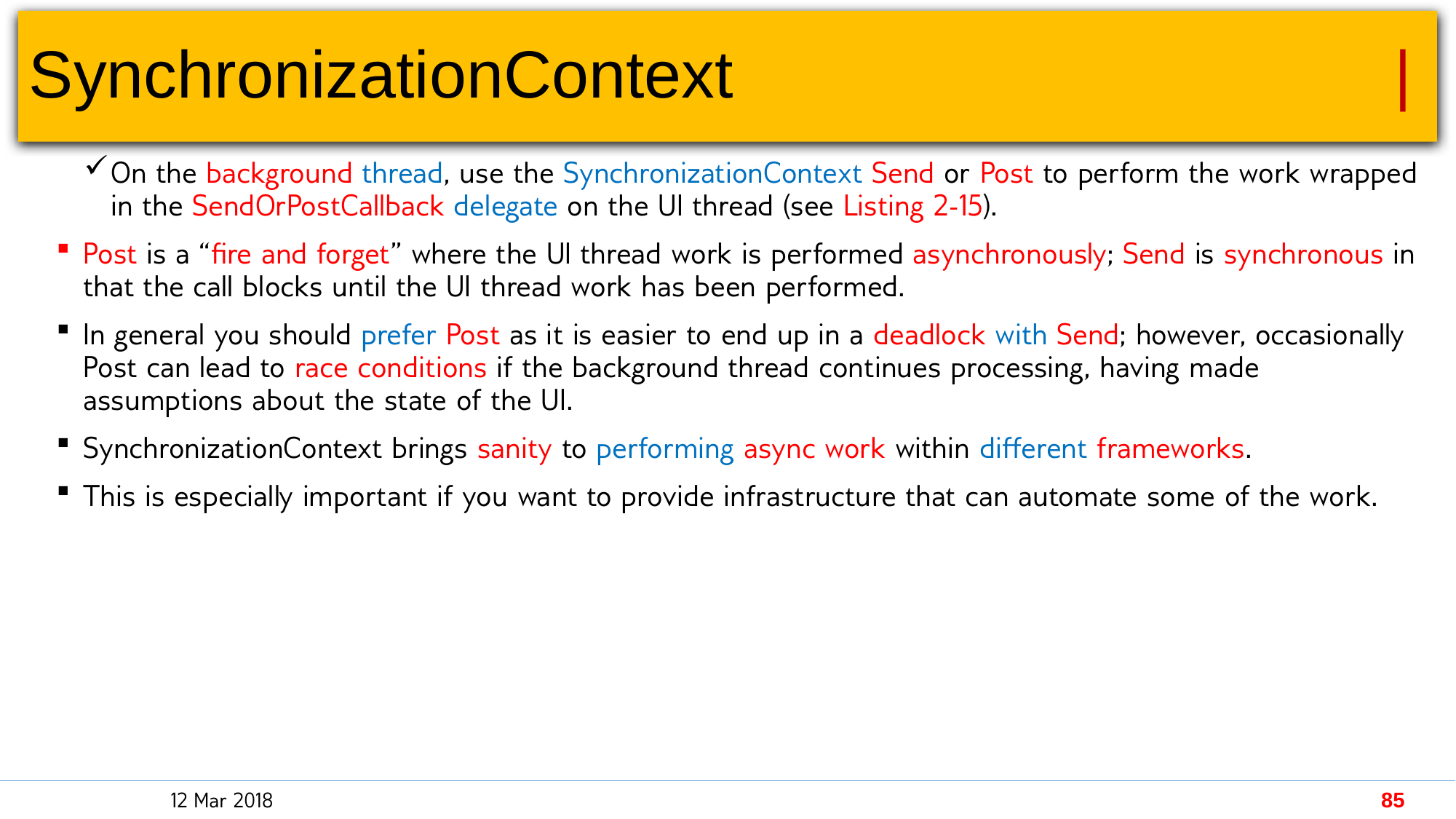

# SynchronizationContext						   |
On the background thread, use the SynchronizationContext Send or Post to perform the work wrapped in the SendOrPostCallback delegate on the UI thread (see Listing 2-15).
Post is a “fire and forget” where the UI thread work is performed asynchronously; Send is synchronous in that the call blocks until the UI thread work has been performed.
In general you should prefer Post as it is easier to end up in a deadlock with Send; however, occasionally Post can lead to race conditions if the background thread continues processing, having made assumptions about the state of the UI.
SynchronizationContext brings sanity to performing async work within different frameworks.
This is especially important if you want to provide infrastructure that can automate some of the work.
12 Mar 2018
85